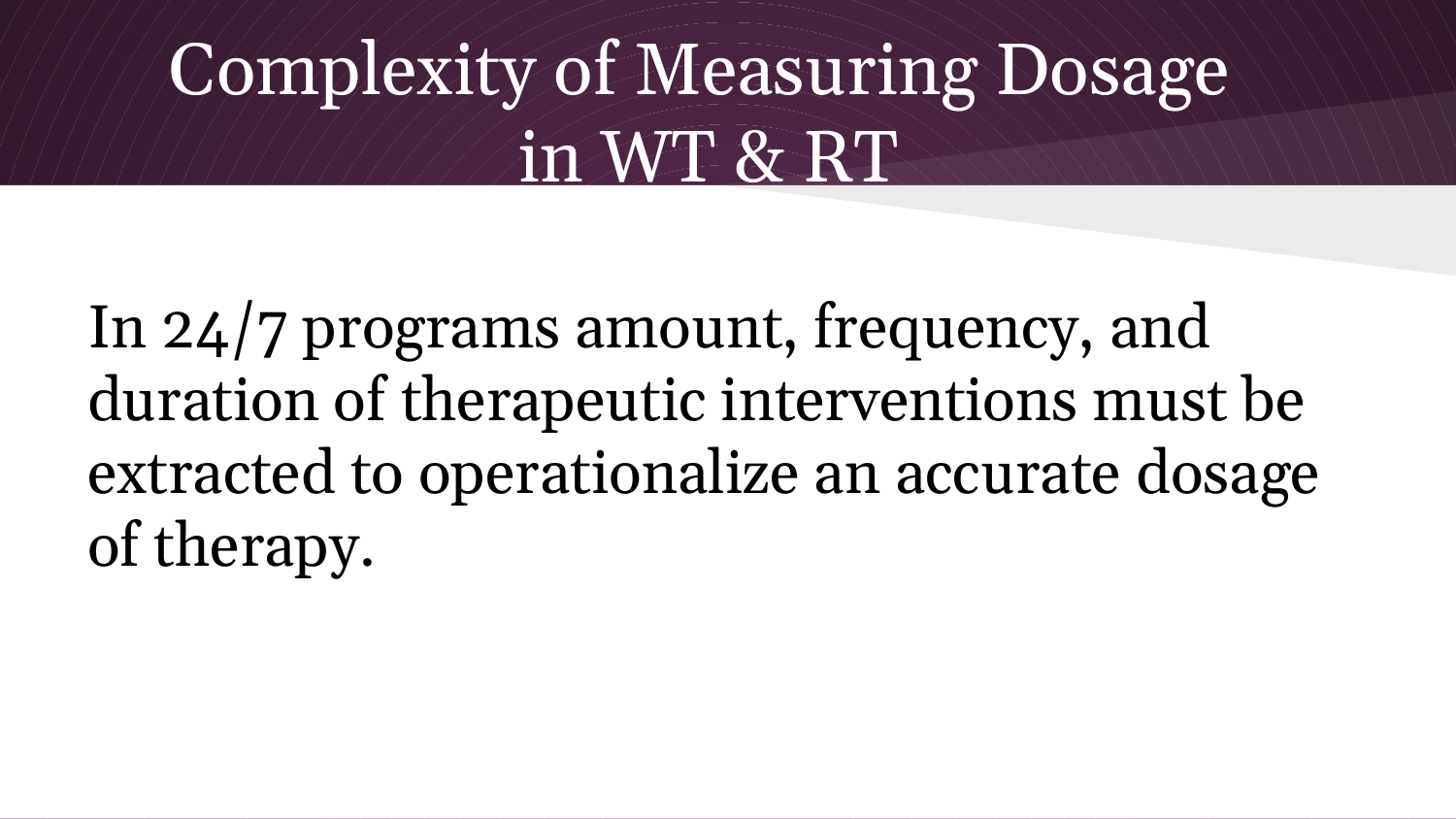

# Complexity of Measuring Dosage
in WT & RT
In 24/7 programs amount, frequency, and duration of therapeutic interventions must be extracted to operationalize an accurate dosage of therapy.